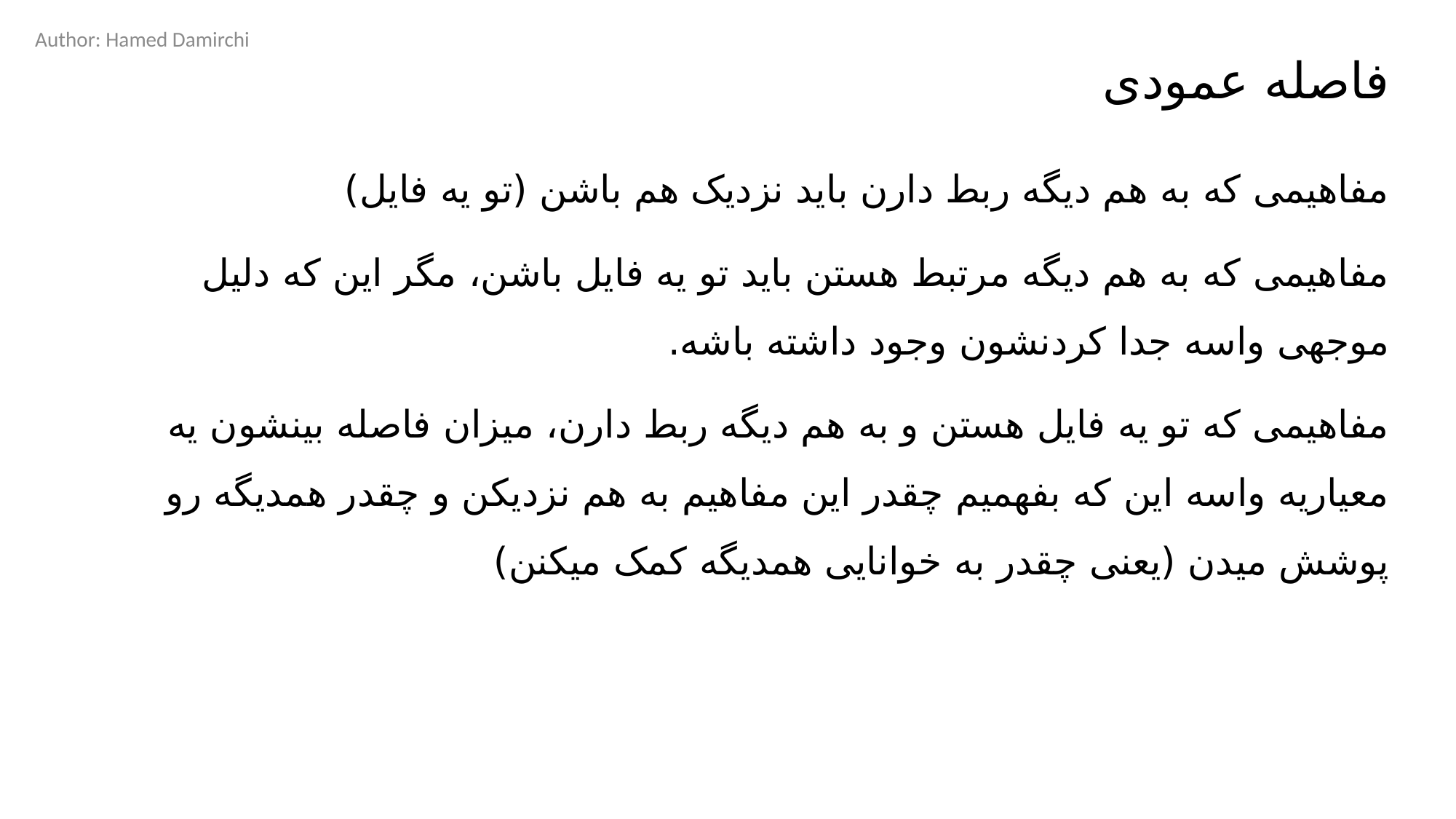

Author: Hamed Damirchi
# فاصله عمودی
مفاهیمی که به هم دیگه ربط دارن باید نزدیک هم باشن (تو یه فایل)
مفاهیمی که به هم دیگه مرتبط هستن باید تو یه فایل باشن، مگر این که دلیل موجهی واسه جدا کردنشون وجود داشته باشه.
مفاهیمی که تو یه فایل هستن و به هم دیگه ربط دارن، میزان فاصله بینشون یه معیاریه واسه این که بفهمیم چقدر این مفاهیم به هم نزدیکن و چقدر همدیگه رو پوشش میدن (یعنی چقدر به خوانایی همدیگه کمک میکنن)